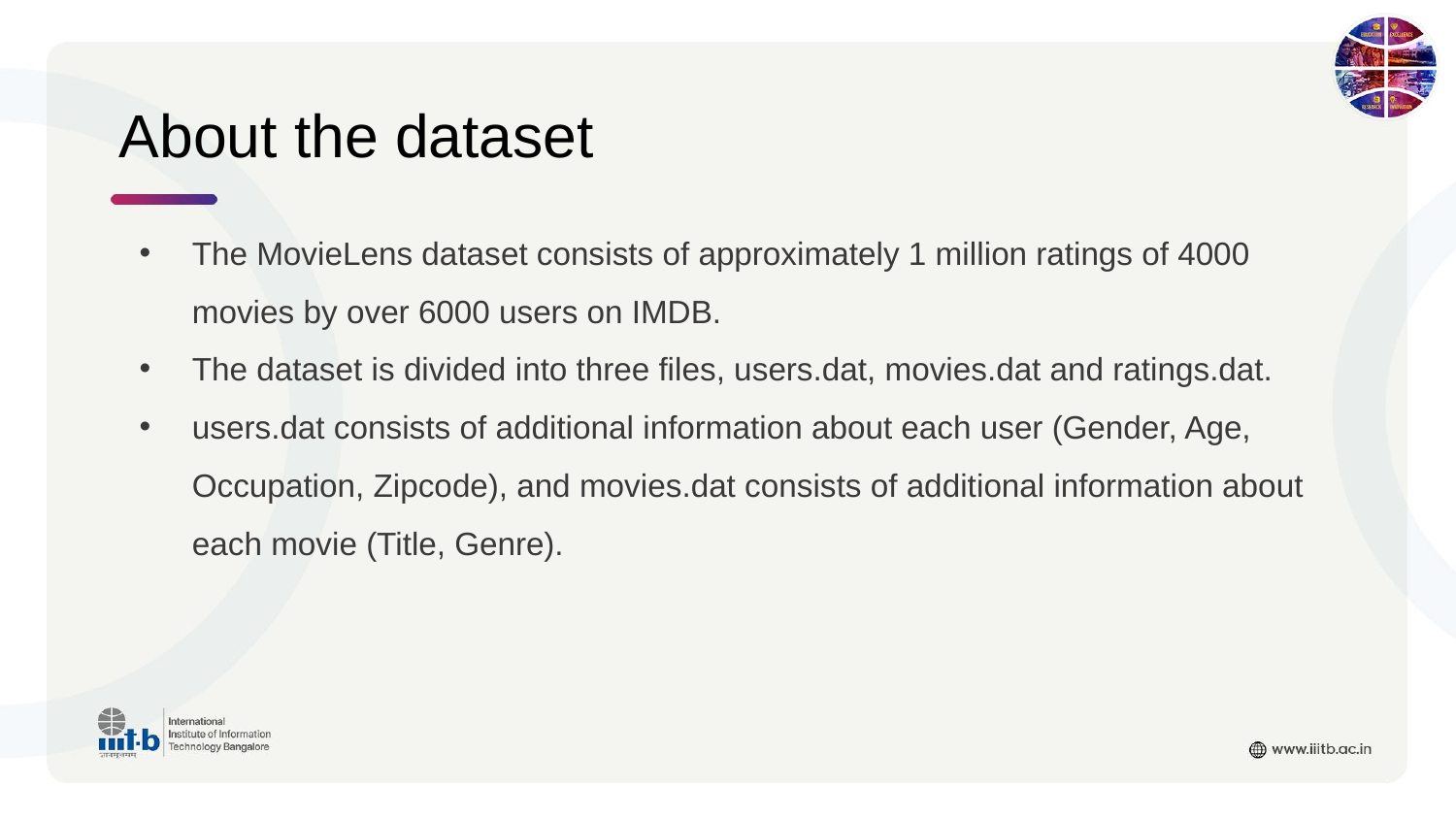

# About the dataset
The MovieLens dataset consists of approximately 1 million ratings of 4000 movies by over 6000 users on IMDB.
The dataset is divided into three files, users.dat, movies.dat and ratings.dat.
users.dat consists of additional information about each user (Gender, Age, Occupation, Zipcode), and movies.dat consists of additional information about each movie (Title, Genre).